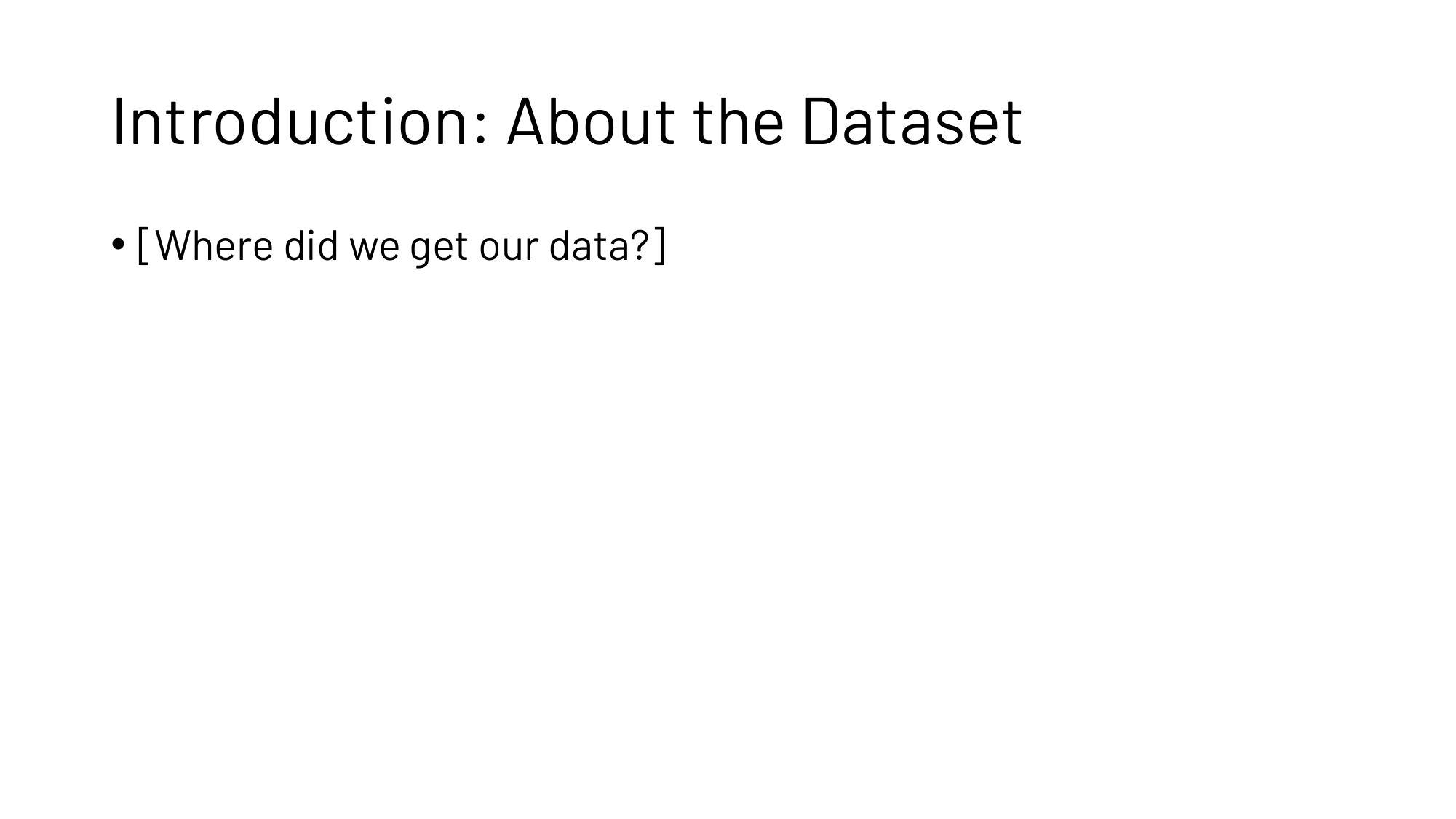

# Introduction: About the Dataset
[Where did we get our data?]